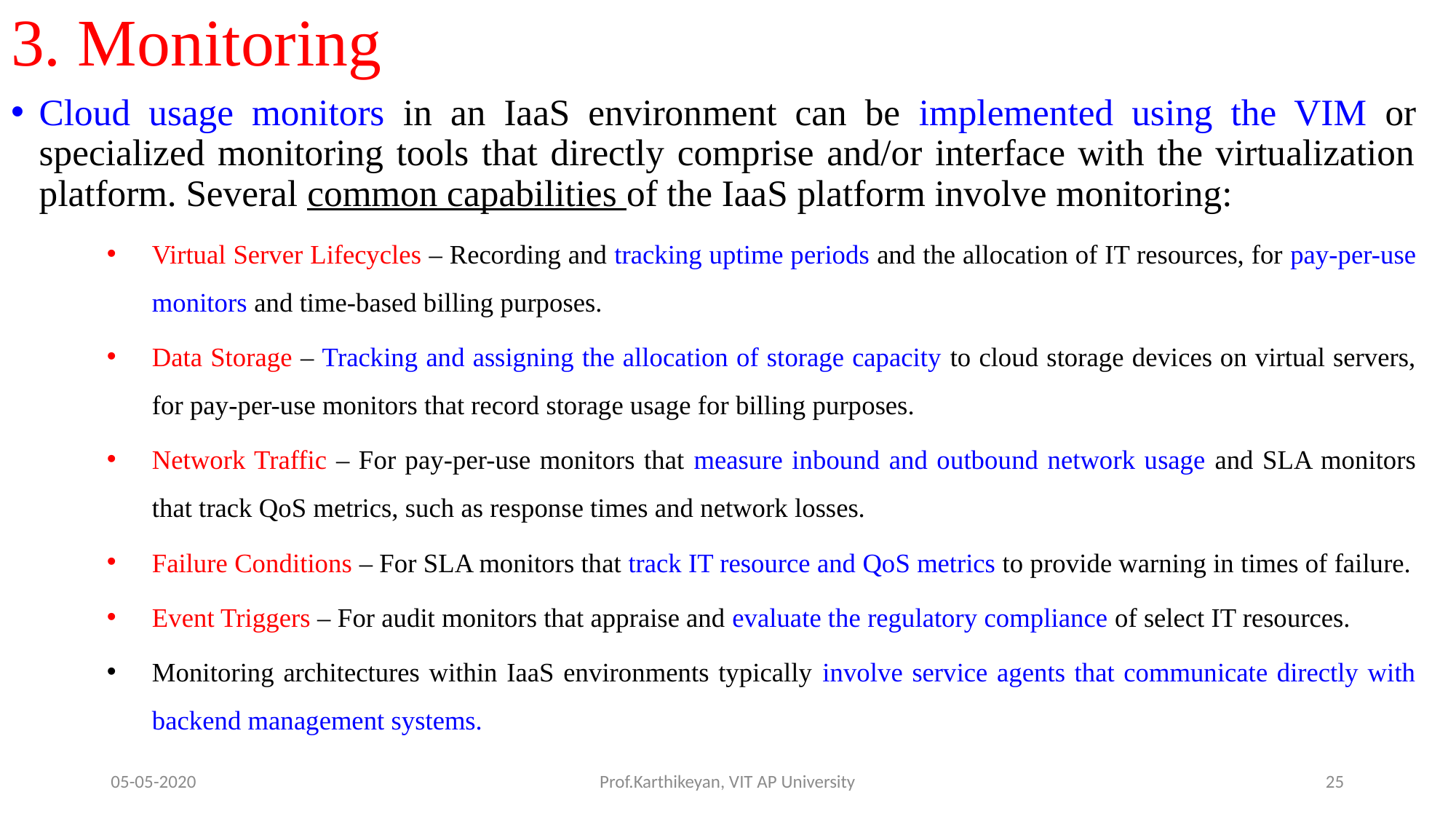

# 3. Monitoring
Cloud usage monitors in an IaaS environment can be implemented using the VIM or specialized monitoring tools that directly comprise and/or interface with the virtualization platform. Several common capabilities of the IaaS platform involve monitoring:
Virtual Server Lifecycles – Recording and tracking uptime periods and the allocation of IT resources, for pay-per-use monitors and time-based billing purposes.
Data Storage – Tracking and assigning the allocation of storage capacity to cloud storage devices on virtual servers, for pay-per-use monitors that record storage usage for billing purposes.
Network Traffic – For pay-per-use monitors that measure inbound and outbound network usage and SLA monitors that track QoS metrics, such as response times and network losses.
Failure Conditions – For SLA monitors that track IT resource and QoS metrics to provide warning in times of failure.
Event Triggers – For audit monitors that appraise and evaluate the regulatory compliance of select IT resources.
Monitoring architectures within IaaS environments typically involve service agents that communicate directly with backend management systems.
05-05-2020
Prof.Karthikeyan, VIT AP University
25